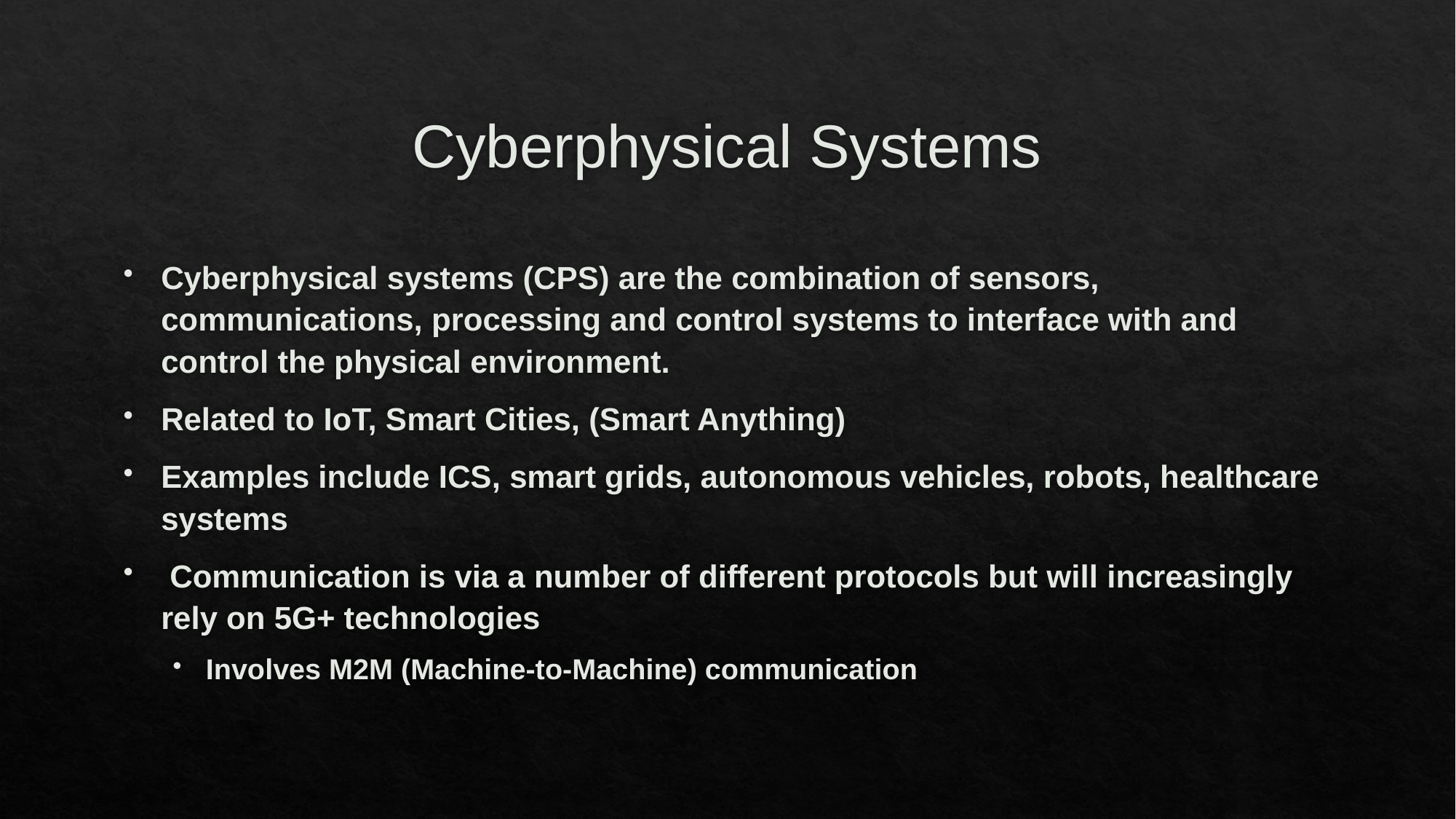

# Cyberphysical Systems
Cyberphysical systems (CPS) are the combination of sensors, communications, processing and control systems to interface with and control the physical environment.
Related to IoT, Smart Cities, (Smart Anything)
Examples include ICS, smart grids, autonomous vehicles, robots, healthcare systems
 Communication is via a number of different protocols but will increasingly rely on 5G+ technologies
Involves M2M (Machine-to-Machine) communication